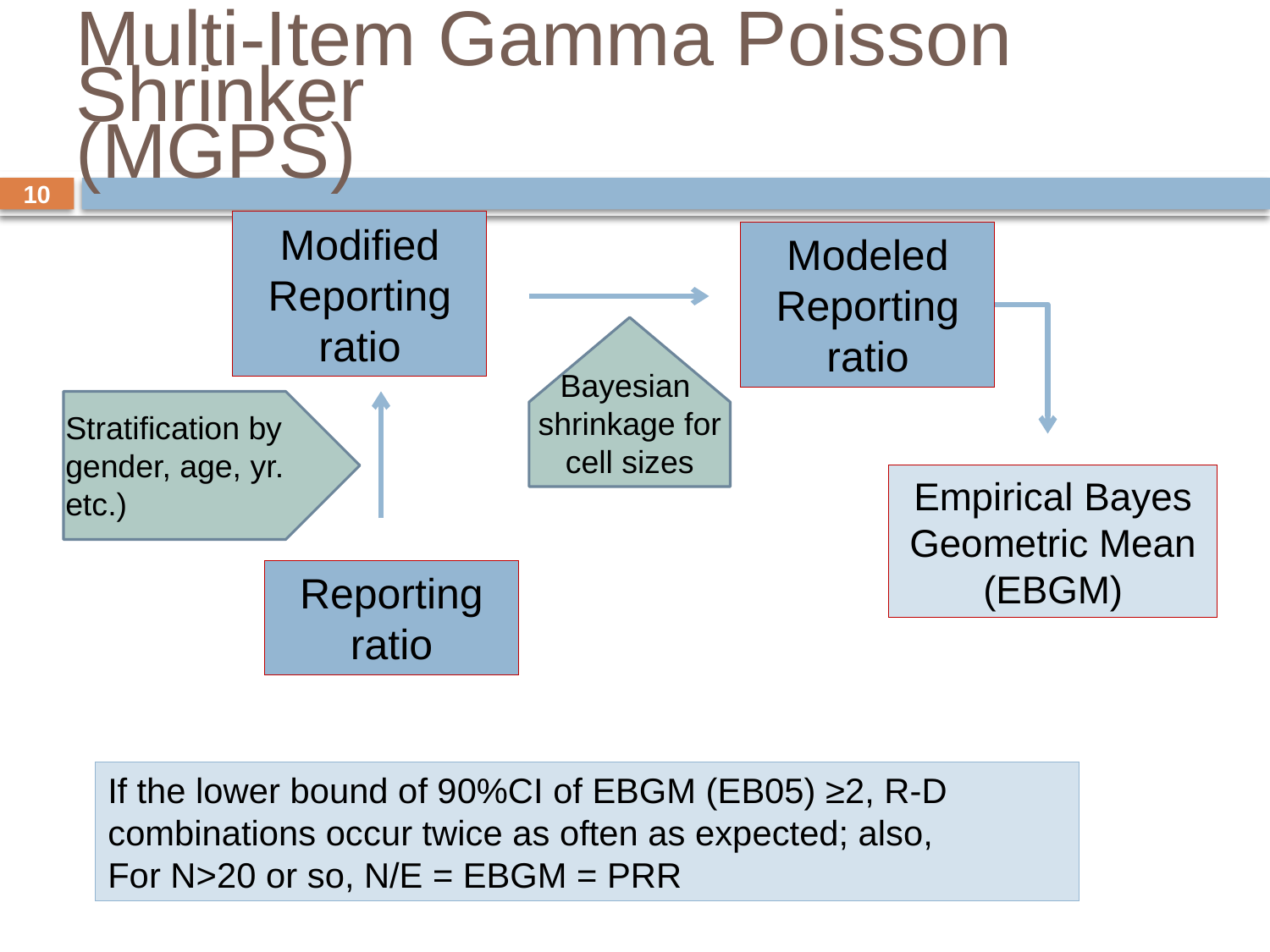

# Multi-Item Gamma Poisson Shrinker (MGPS)
Modified Reporting ratio
Modeled Reporting ratio

Bayesian  shrinkage for cell sizes

Stratification by gender, age, yr. etc.)
Empirical Bayes Geometric Mean (EBGM)
Reporting ratio
If the lower bound of 90%CI of EBGM (EB05) ≥2, R-D combinations occur twice as often as expected; also,
For N>20 or so, N/E = EBGM = PRR
10